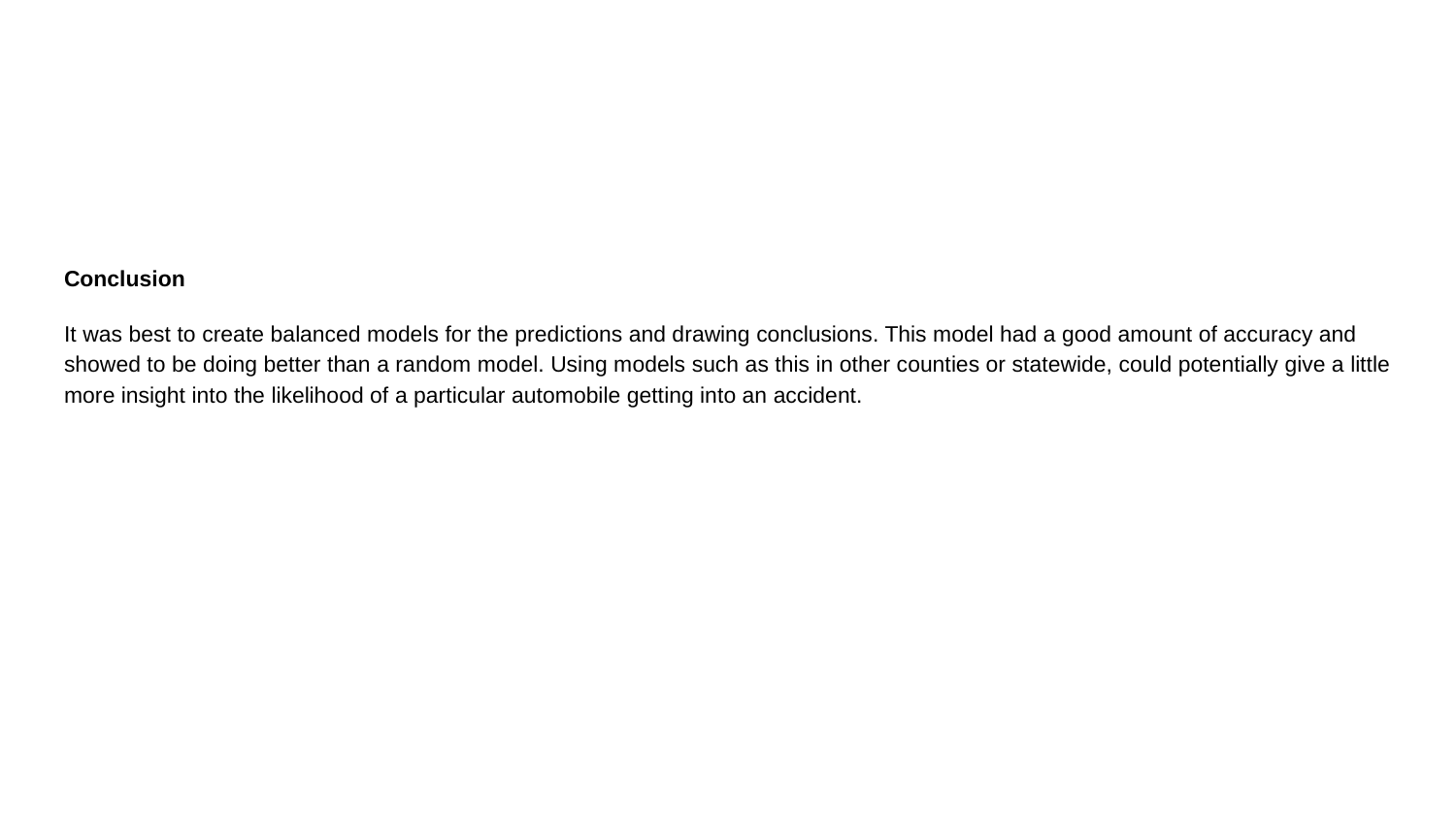

Conclusion
It was best to create balanced models for the predictions and drawing conclusions. This model had a good amount of accuracy and showed to be doing better than a random model. Using models such as this in other counties or statewide, could potentially give a little more insight into the likelihood of a particular automobile getting into an accident.